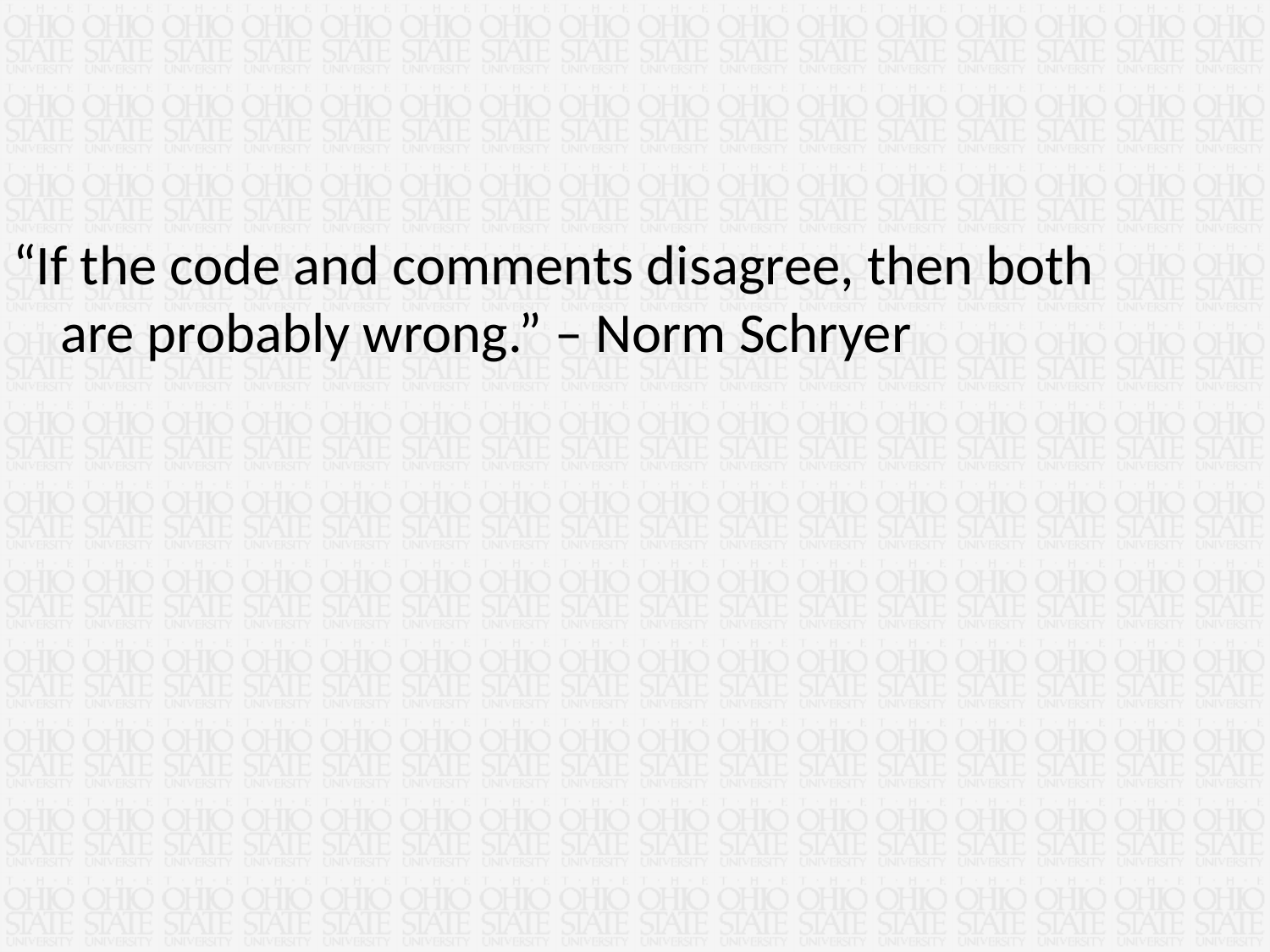

“If the code and comments disagree, then both are probably wrong.” – Norm Schryer